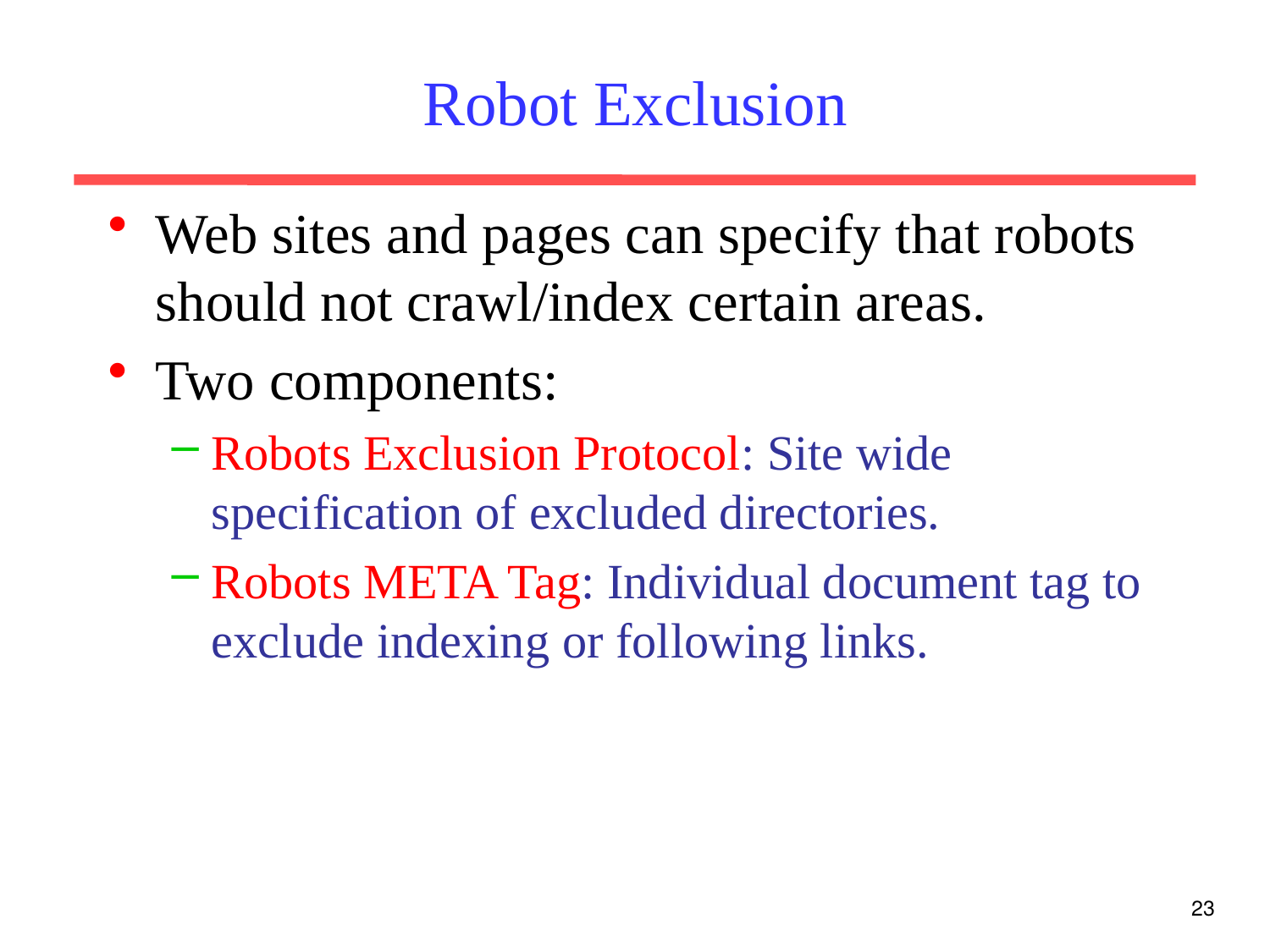

# Robot Exclusion
Web sites and pages can specify that robots should not crawl/index certain areas.
Two components:
Robots Exclusion Protocol: Site wide specification of excluded directories.
Robots META Tag: Individual document tag to exclude indexing or following links.

23